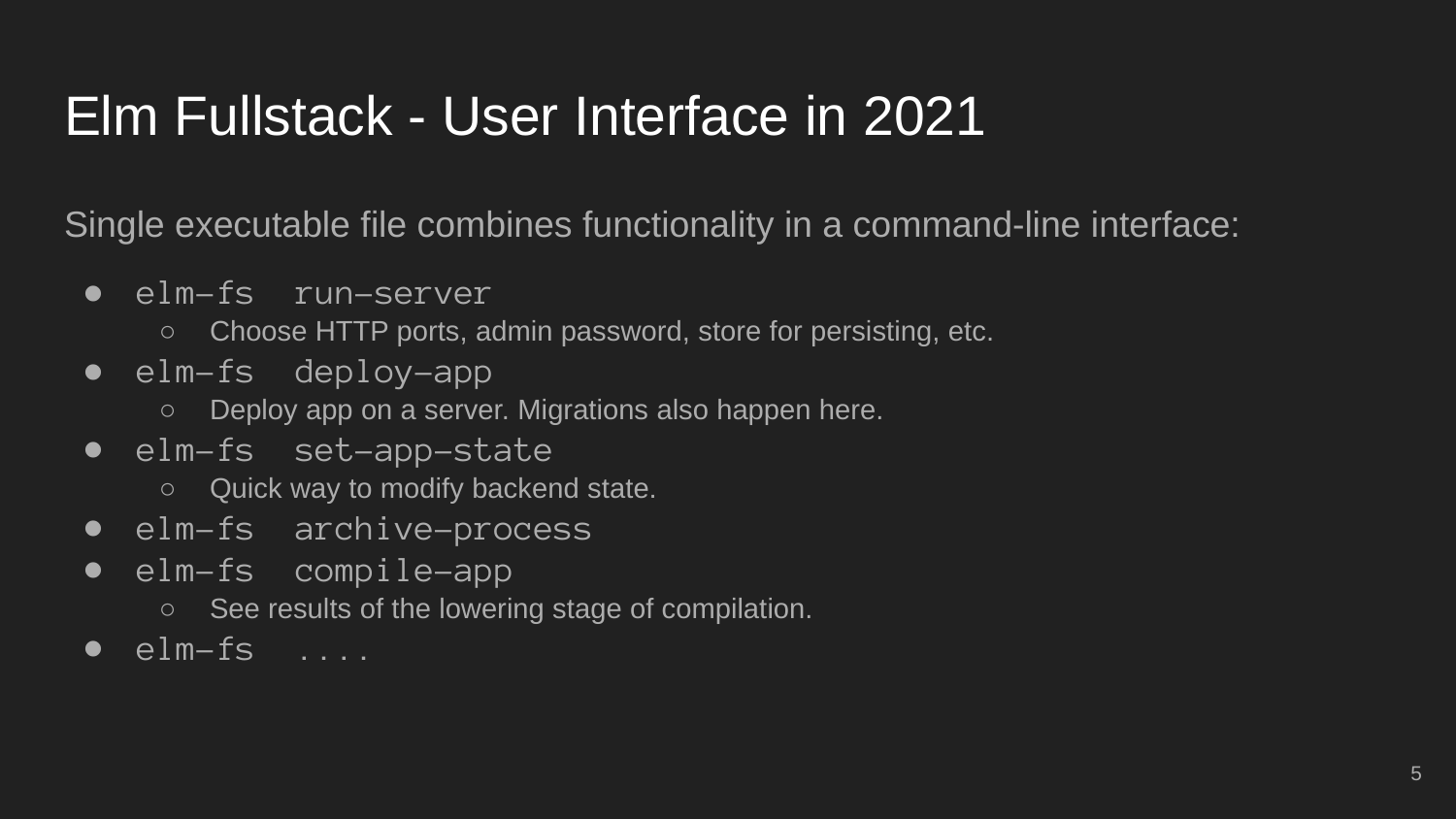

# Elm Fullstack - User Interface in 2021
Single executable file combines functionality in a command-line interface:
elm-fs  run-server
Choose HTTP ports, admin password, store for persisting, etc.
elm-fs  deploy-app
Deploy app on a server. Migrations also happen here.
elm-fs  set-app-state
Quick way to modify backend state.
elm-fs  archive-process
elm-fs  compile-app
See results of the lowering stage of compilation.
elm-fs  ....
5